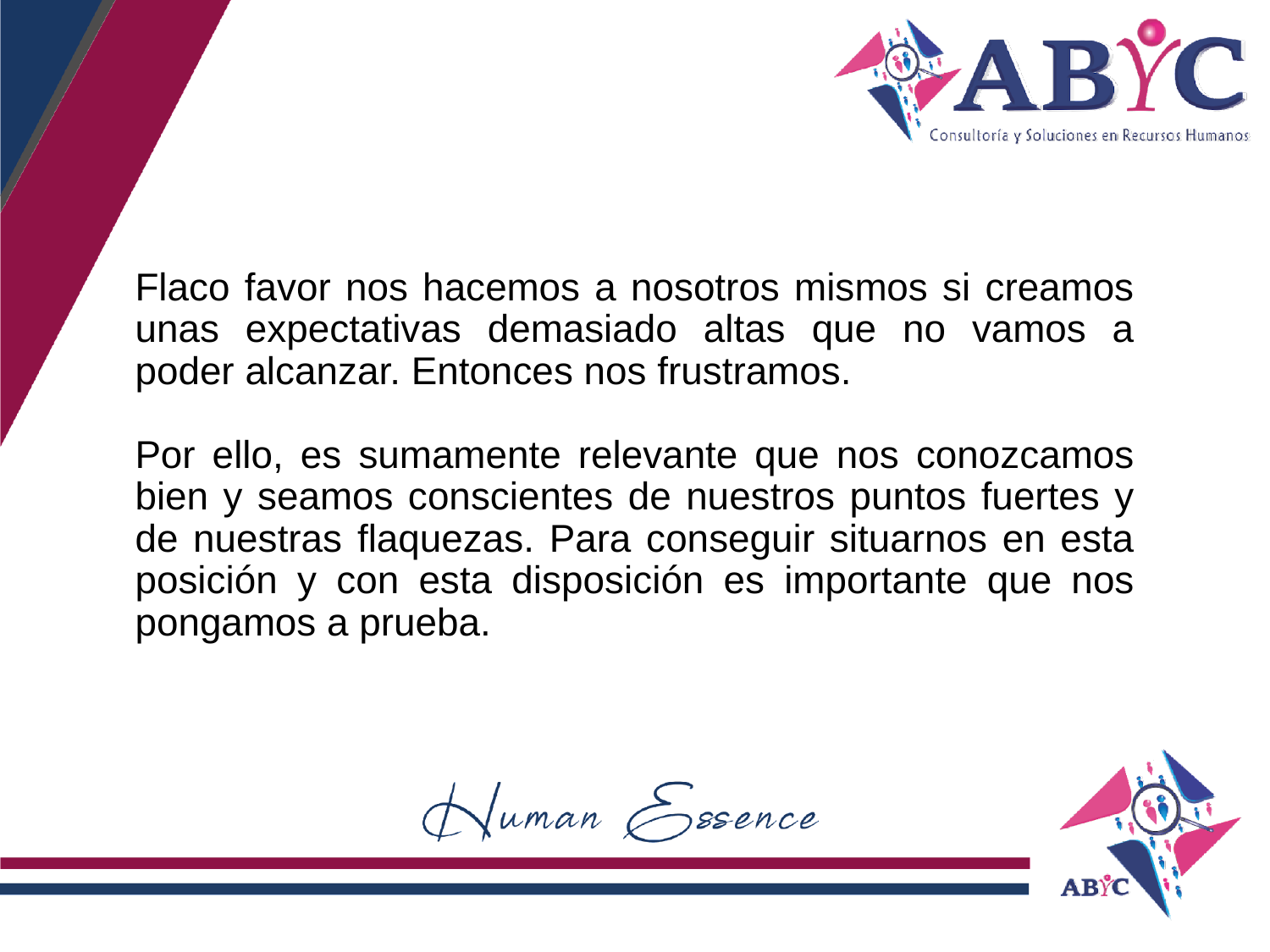

Flaco favor nos hacemos a nosotros mismos si creamos unas expectativas demasiado altas que no vamos a poder alcanzar. Entonces nos frustramos.

Por ello, es sumamente relevante que nos conozcamos bien y seamos conscientes de nuestros puntos fuertes y de nuestras flaquezas. Para conseguir situarnos en esta posición y con esta disposición es importante que nos pongamos a prueba.